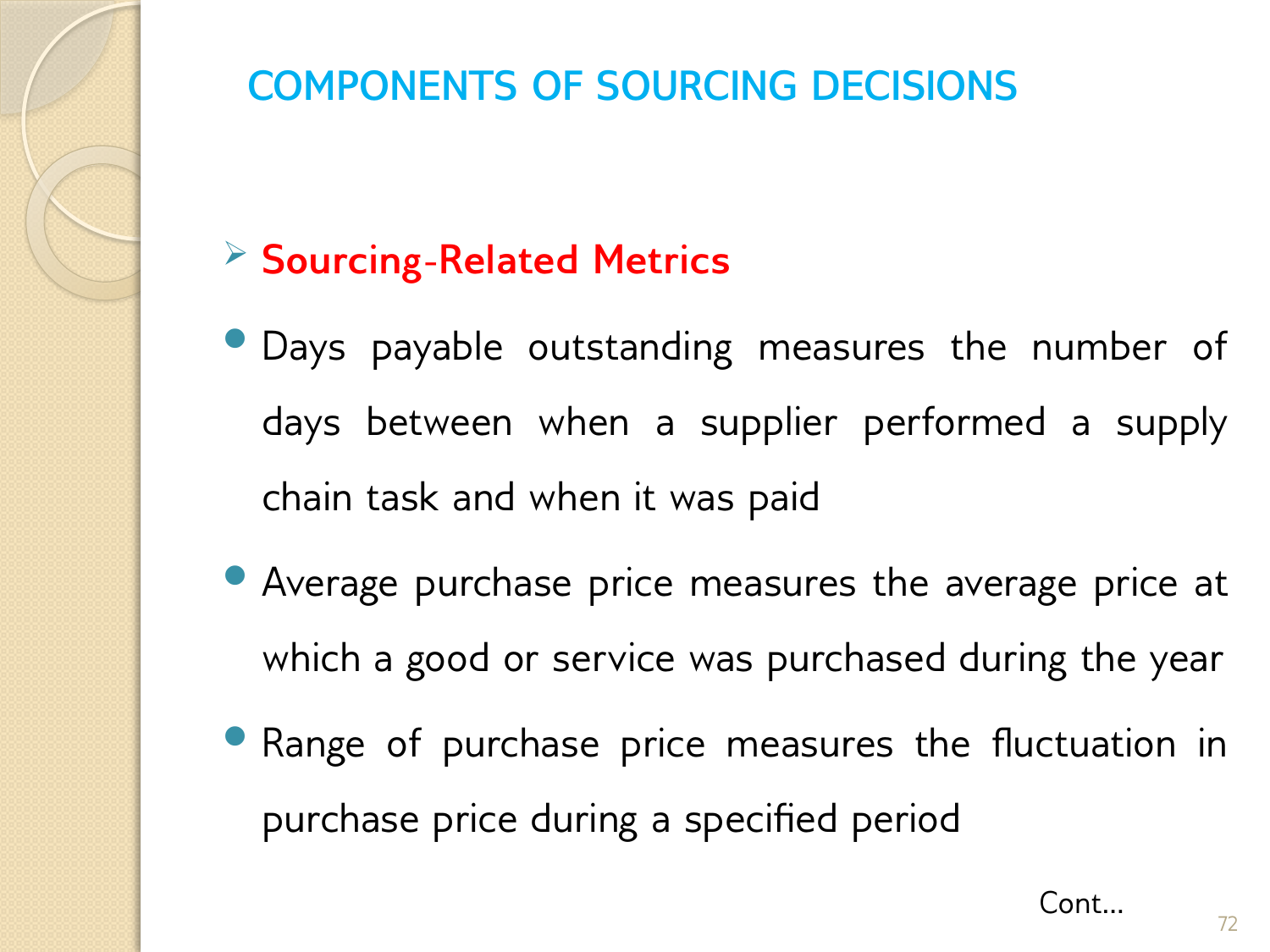

COMPONENTS OF SOURCING DECISIONS
Sourcing-Related Metrics
Days payable outstanding measures the number of days between when a supplier performed a supply chain task and when it was paid
Average purchase price measures the average price at which a good or service was purchased during the year
Range of purchase price measures the fluctuation in purchase price during a specified period
72
Cont...